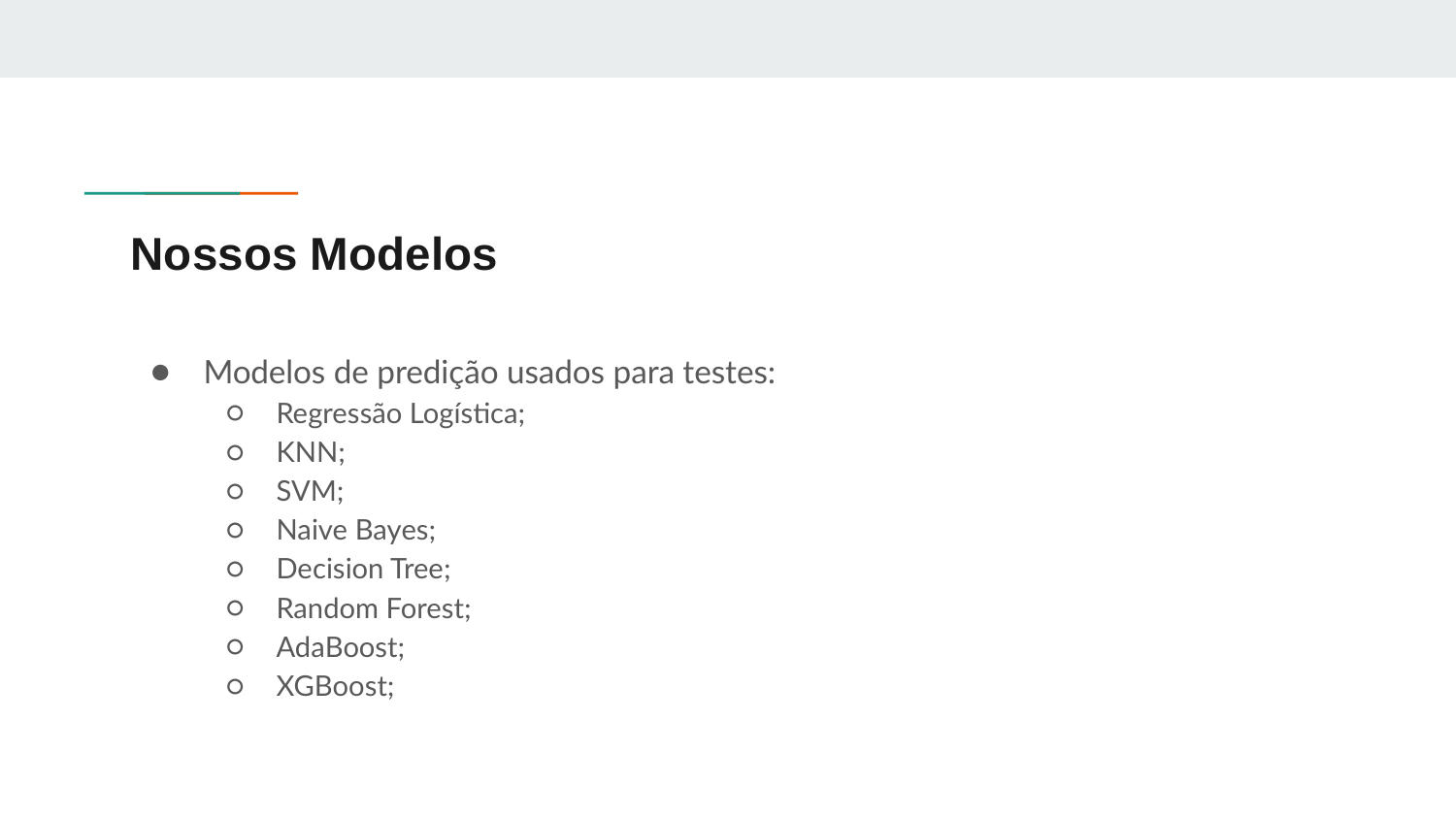

# Nossos Modelos
Modelos de predição usados para testes:
Regressão Logística;
KNN;
SVM;
Naive Bayes;
Decision Tree;
Random Forest;
AdaBoost;
XGBoost;